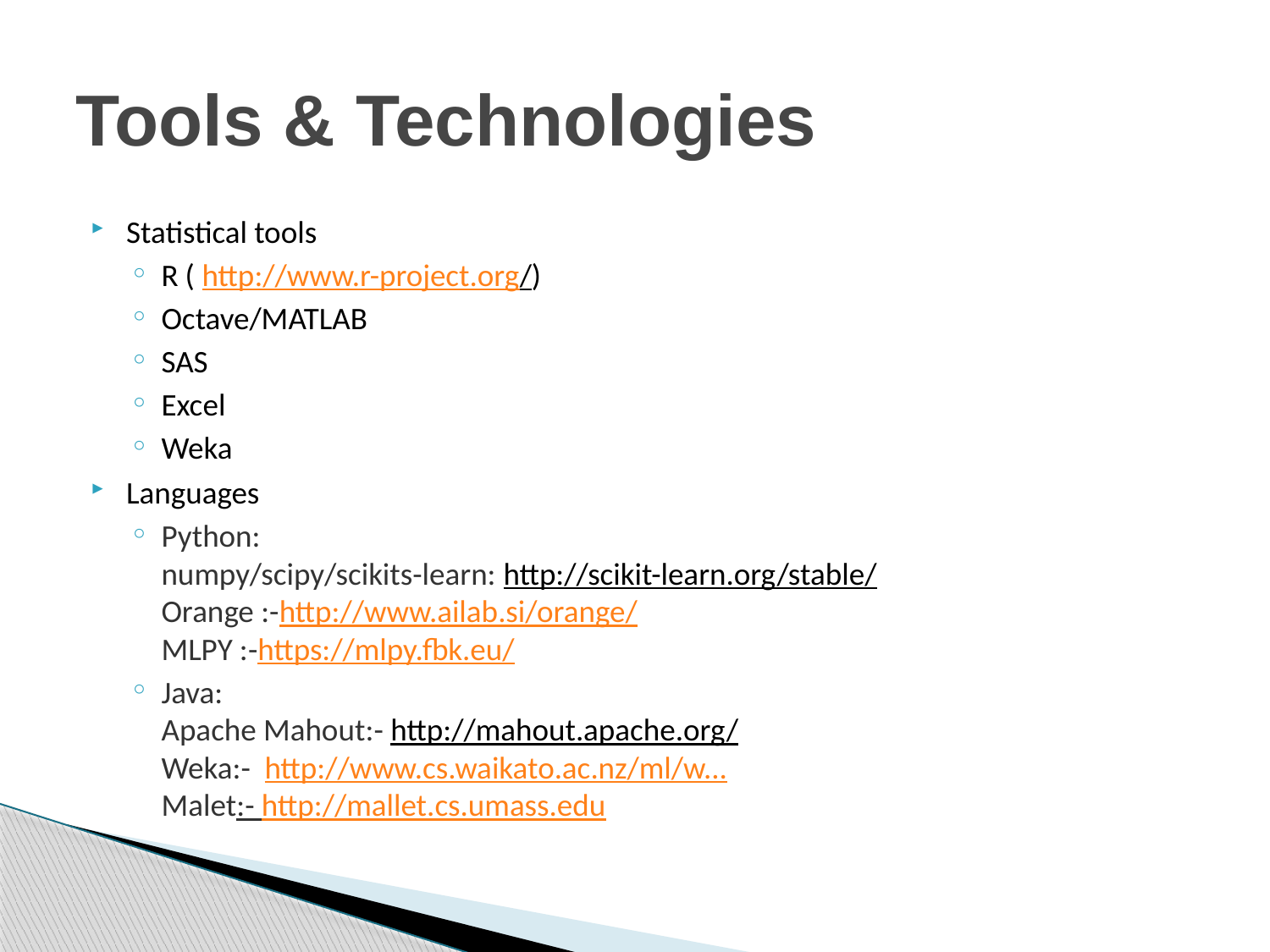

# Tools & Technologies
Statistical tools
R ( http://www.r-project.org/)
Octave/MATLAB
SAS
Excel
Weka
Languages
Python: 
numpy/scipy/scikits-learn: http://scikit-learn.org/stable/
Orange :-http://www.ailab.si/orange/
MLPY :-https://mlpy.fbk.eu/
Java:
Apache Mahout:- http://mahout.apache.org/
Weka:-  http://www.cs.waikato.ac.nz/ml/w...
Malet:- http://mallet.cs.umass.edu